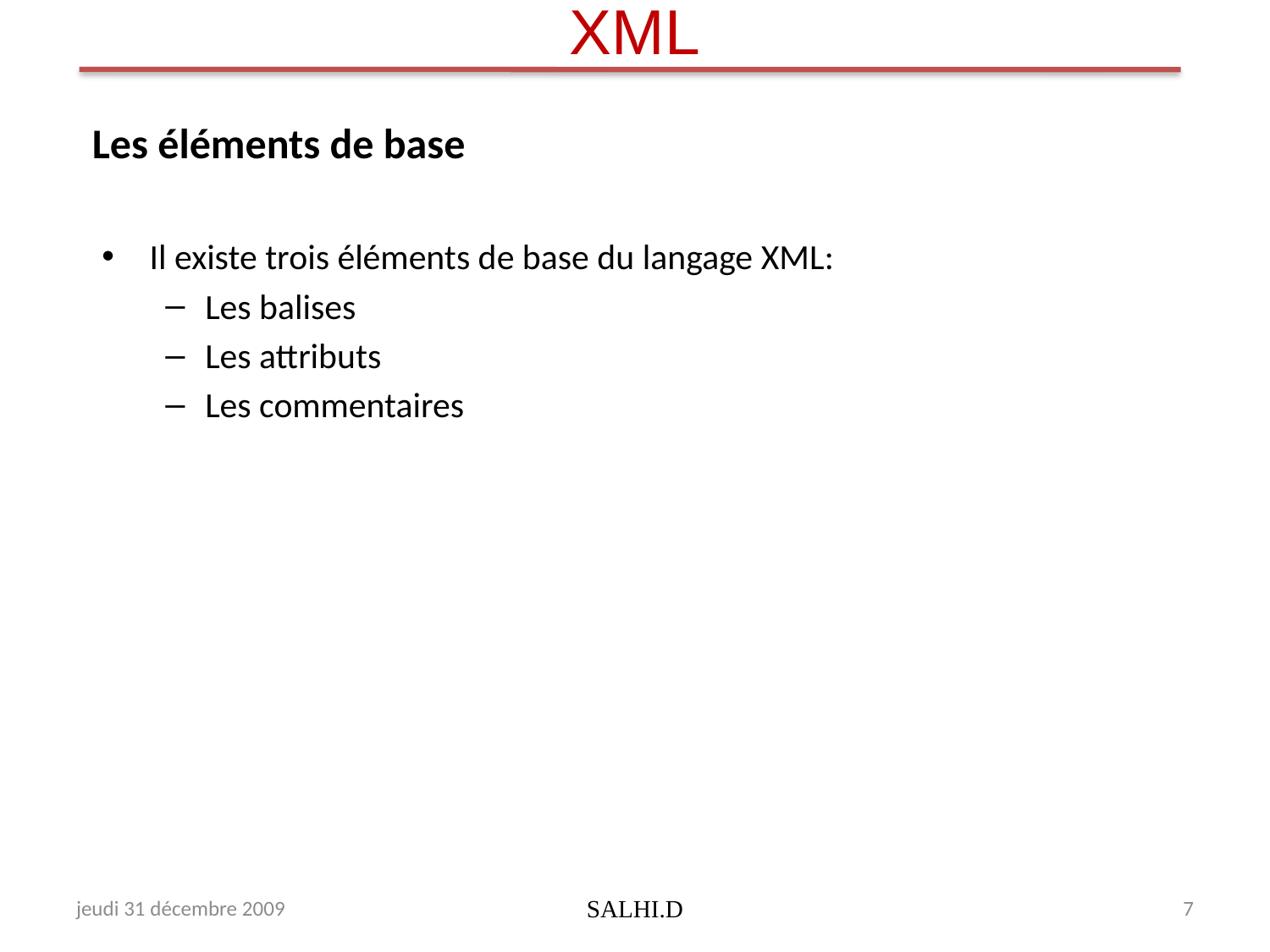

# XML
Les éléments de base

Il existe trois éléments de base du langage XML:
Les balises
Les attributs
Les commentaires
jeudi 31 décembre 2009
SALHI.D
7